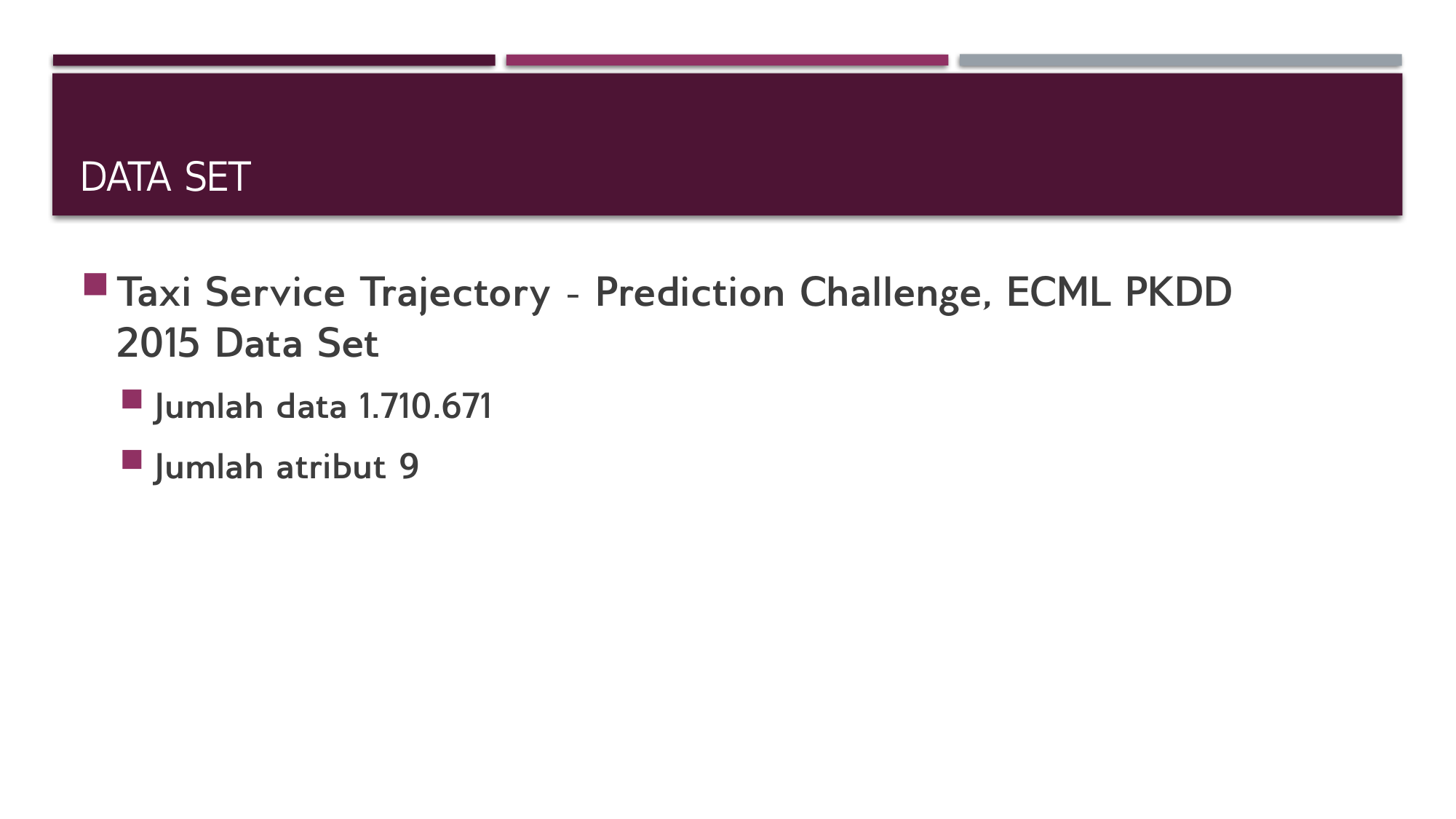

# Data set
Taxi Service Trajectory - Prediction Challenge, ECML PKDD 2015 Data Set
Jumlah data 1.710.671
Jumlah atribut 9